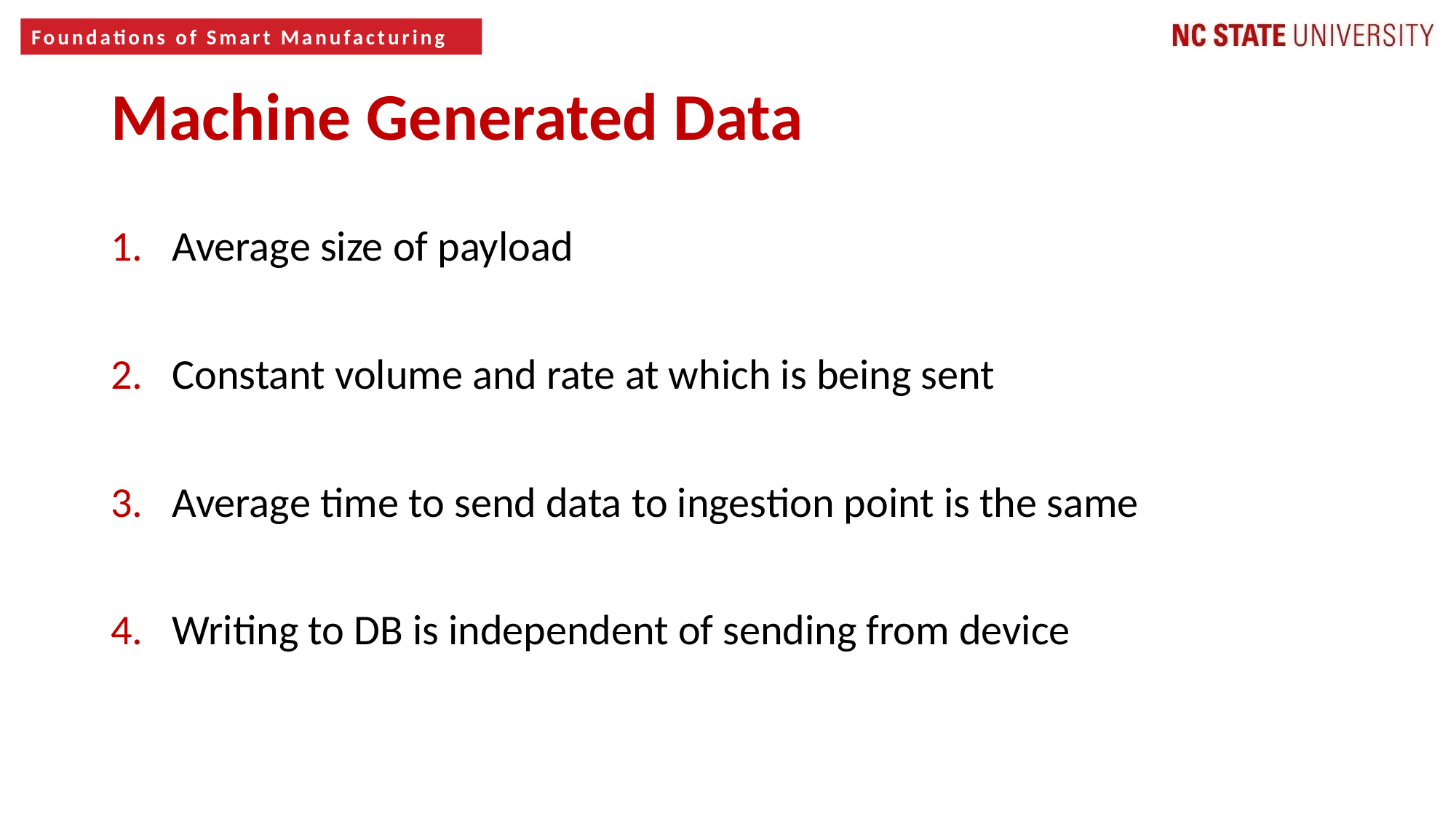

7
Machine Generated Data
Average size of payload

Constant volume and rate at which is being sent

Average time to send data to ingestion point is the same

Writing to DB is independent of sending from device